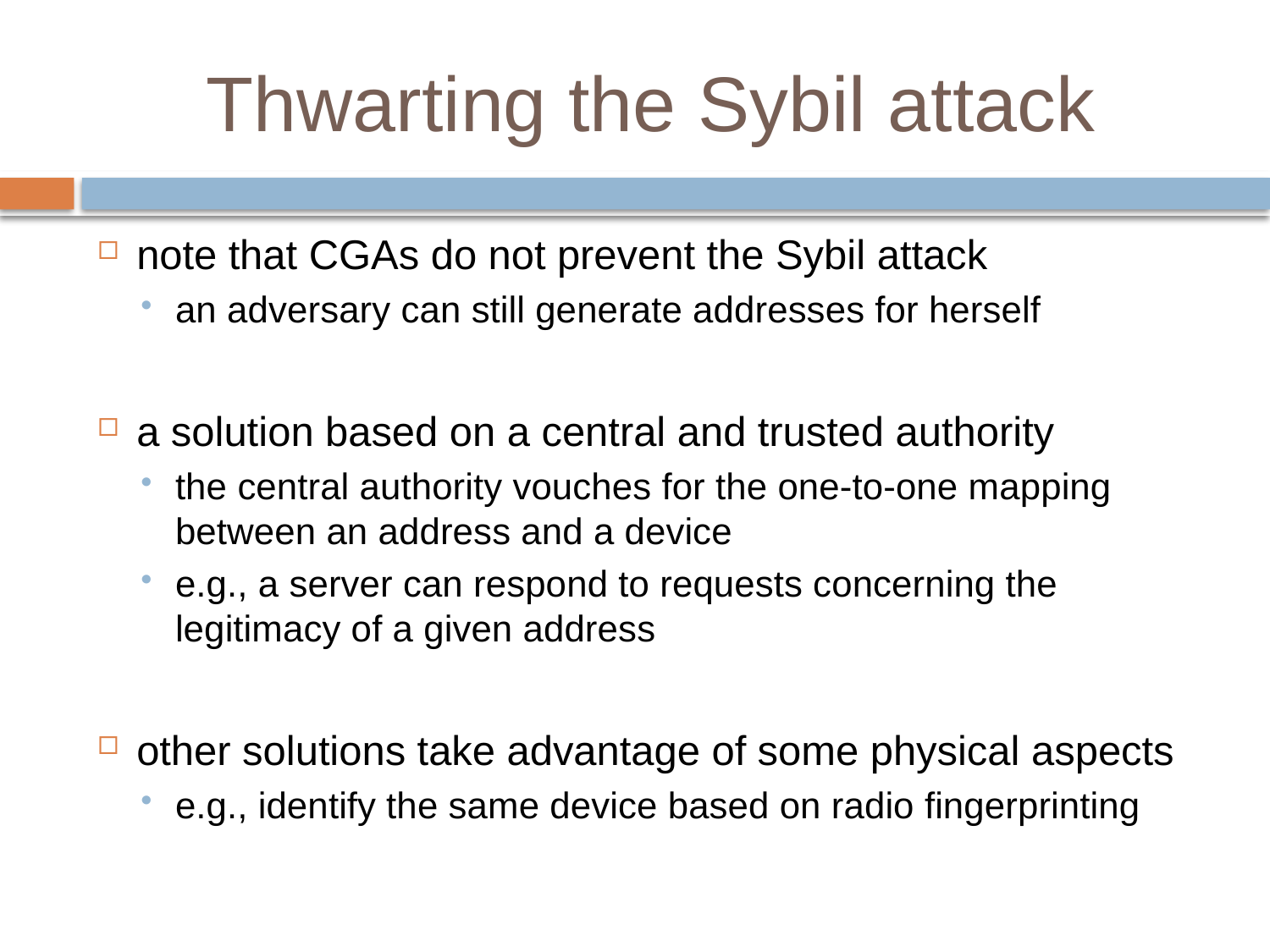

# Thwarting the Sybil attack
note that CGAs do not prevent the Sybil attack
an adversary can still generate addresses for herself

a solution based on a central and trusted authority
the central authority vouches for the one-to-one mapping between an address and a device
e.g., a server can respond to requests concerning the legitimacy of a given address

other solutions take advantage of some physical aspects
e.g., identify the same device based on radio fingerprinting